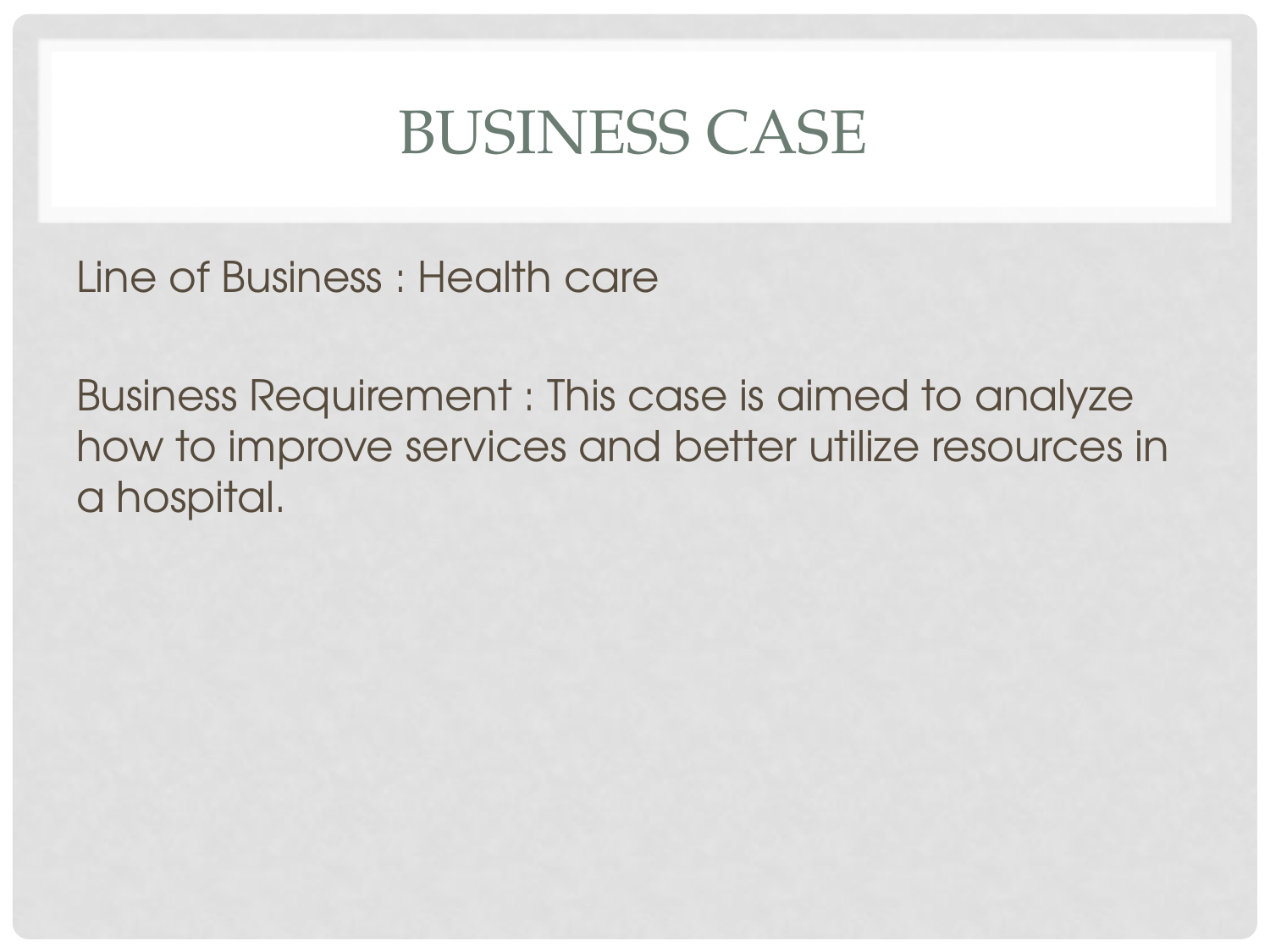

# Business Case
Line of Business : Health care

Business Requirement : This case is aimed to analyze how to improve services and better utilize resources in a hospital.